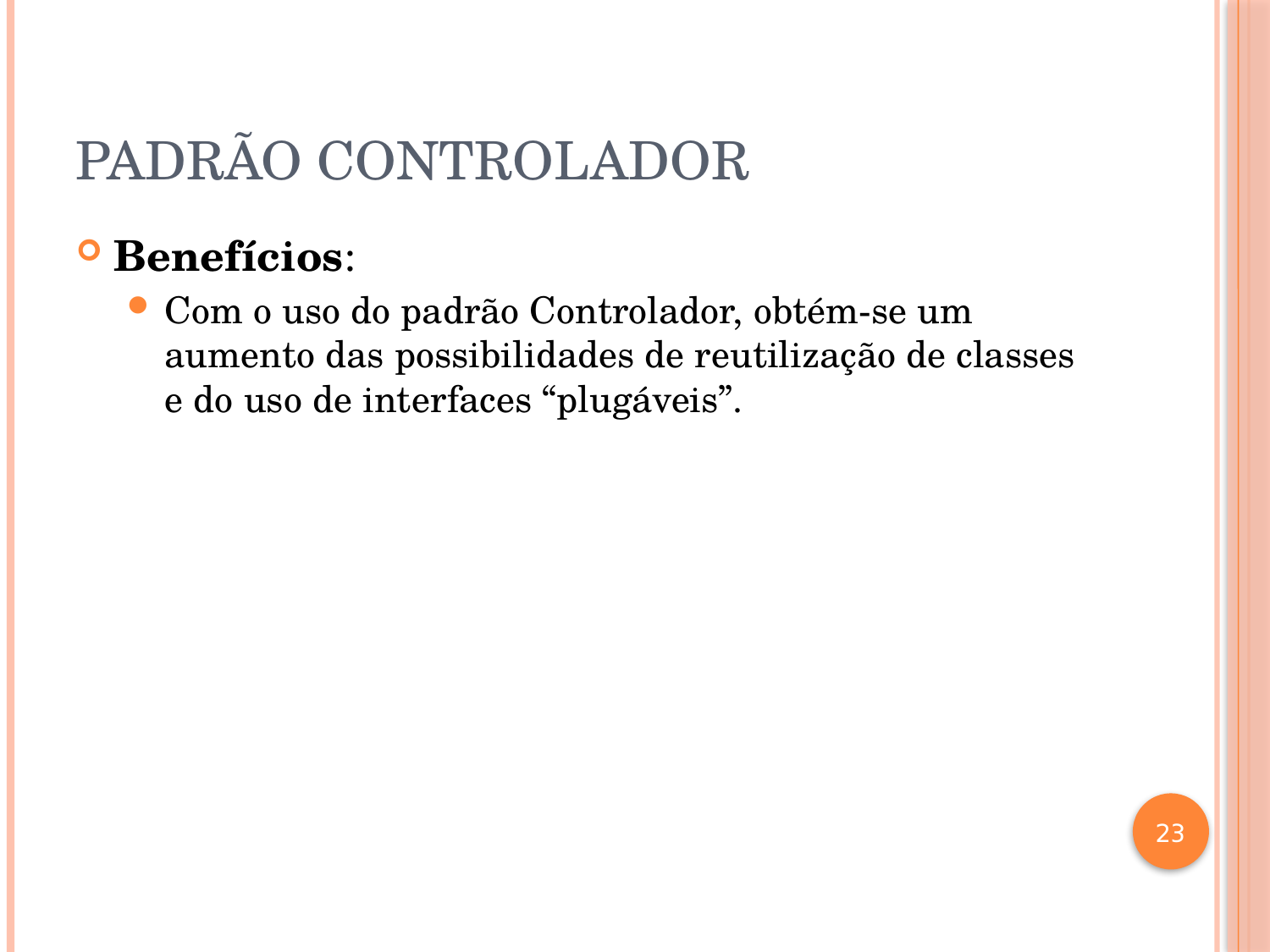

# Padrão Controlador
Benefícios:
Com o uso do padrão Controlador, obtém-se um aumento das possibilidades de reutilização de classes e do uso de interfaces “plugáveis”.

23